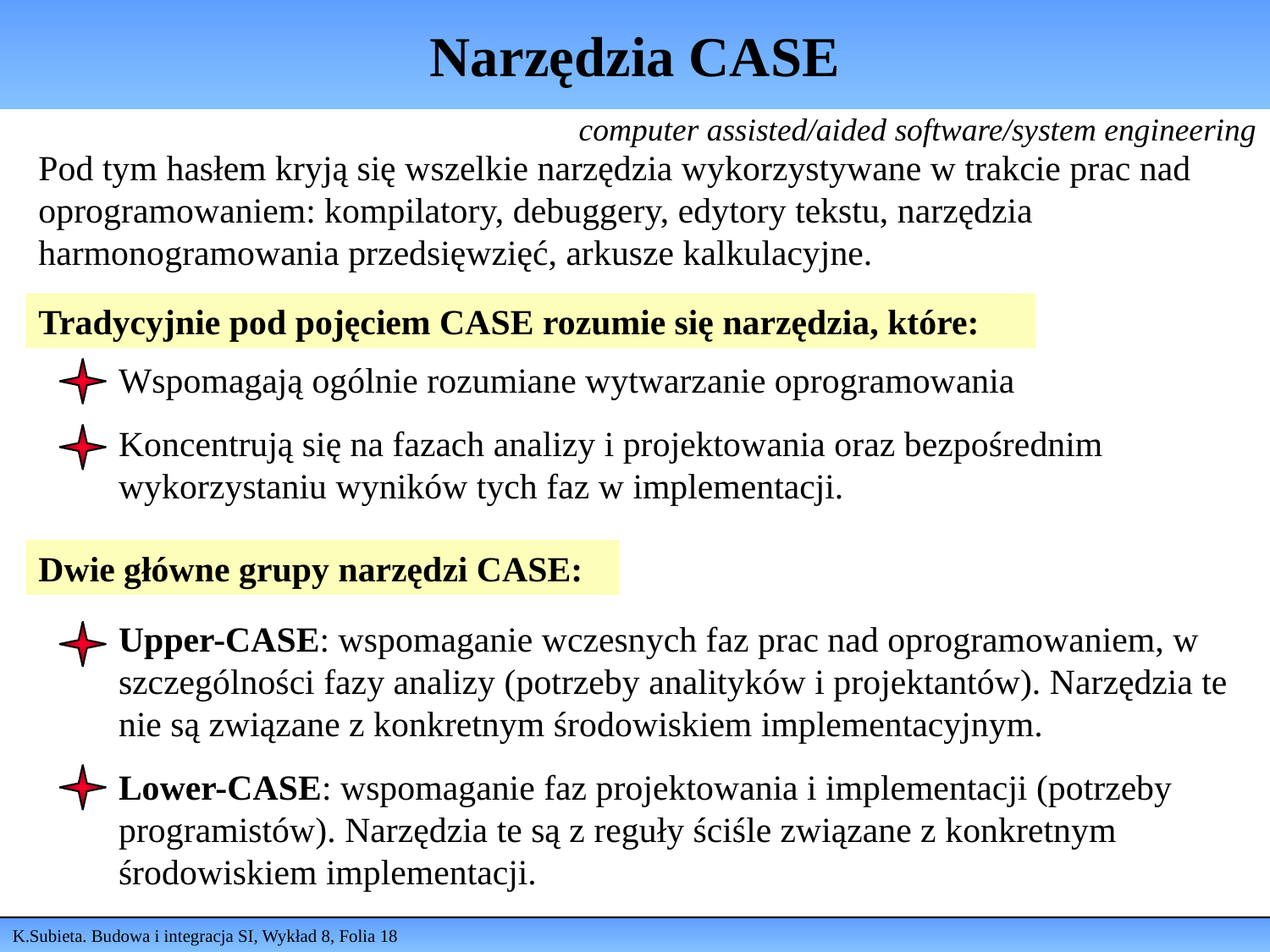

# Narzędzia CASE
computer assisted/aided software/system engineering
Pod tym hasłem kryją się wszelkie narzędzia wykorzystywane w trakcie prac nad oprogramowaniem: kompilatory, debuggery, edytory tekstu, narzędzia harmonogramowania przedsięwzięć, arkusze kalkulacyjne.
Tradycyjnie pod pojęciem CASE rozumie się narzędzia, które:
Wspomagają ogólnie rozumiane wytwarzanie oprogramowania

Koncentrują się na fazach analizy i projektowania oraz bezpośrednim wykorzystaniu wyników tych faz w implementacji.

Dwie główne grupy narzędzi CASE:
Upper-CASE: wspomaganie wczesnych faz prac nad oprogramowaniem, w szczególności fazy analizy (potrzeby analityków i projektantów). Narzędzia te nie są związane z konkretnym środowiskiem implementacyjnym.

Lower-CASE: wspomaganie faz projektowania i implementacji (potrzeby programistów). Narzędzia te są z reguły ściśle związane z konkretnym środowiskiem implementacji.